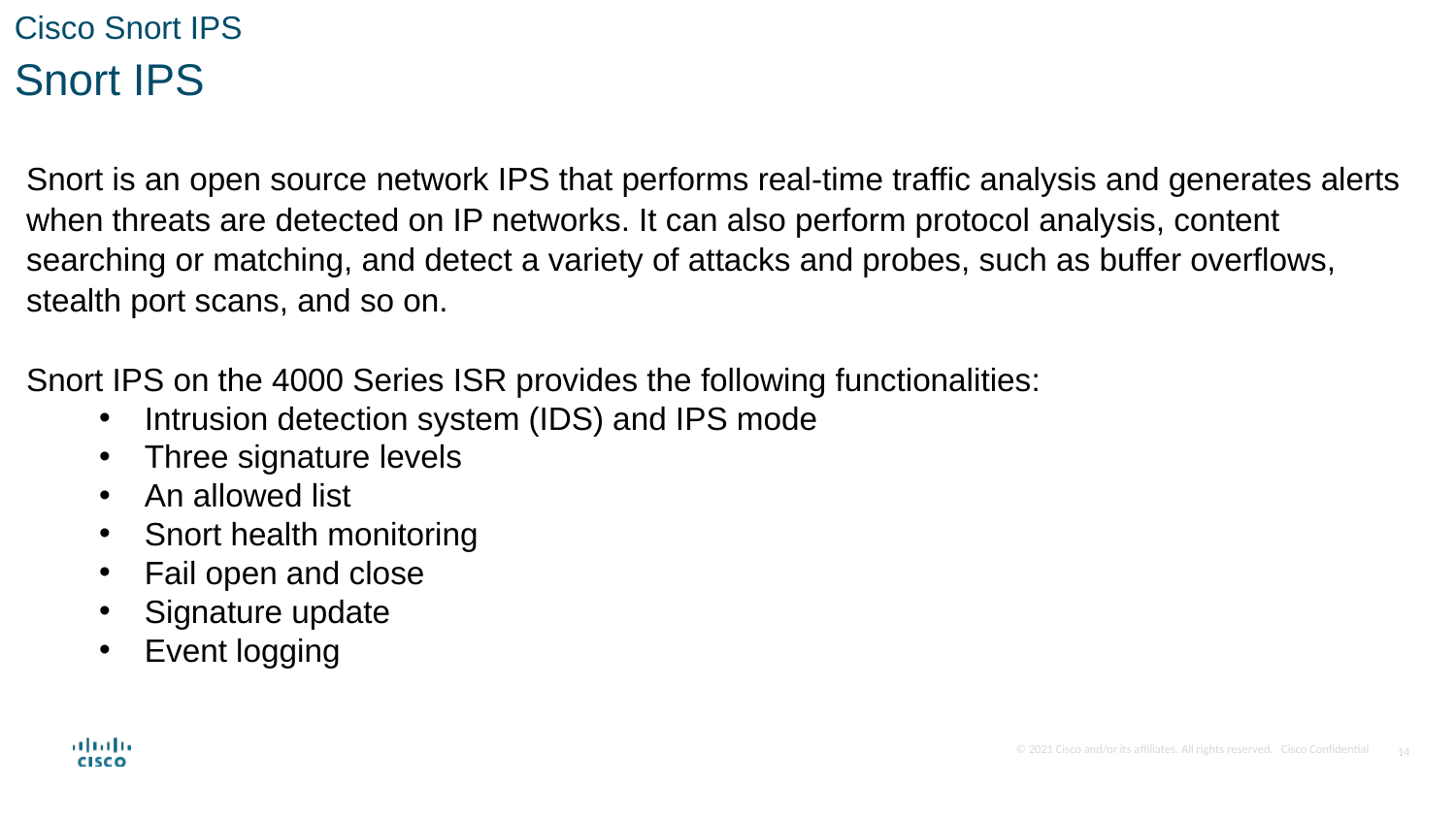

Cisco Snort IPS
Snort IPS
Snort is an open source network IPS that performs real-time traffic analysis and generates alerts when threats are detected on IP networks. It can also perform protocol analysis, content searching or matching, and detect a variety of attacks and probes, such as buffer overflows, stealth port scans, and so on.

Snort IPS on the 4000 Series ISR provides the following functionalities:
Intrusion detection system (IDS) and IPS mode
Three signature levels
An allowed list
Snort health monitoring
Fail open and close
Signature update
Event logging
14